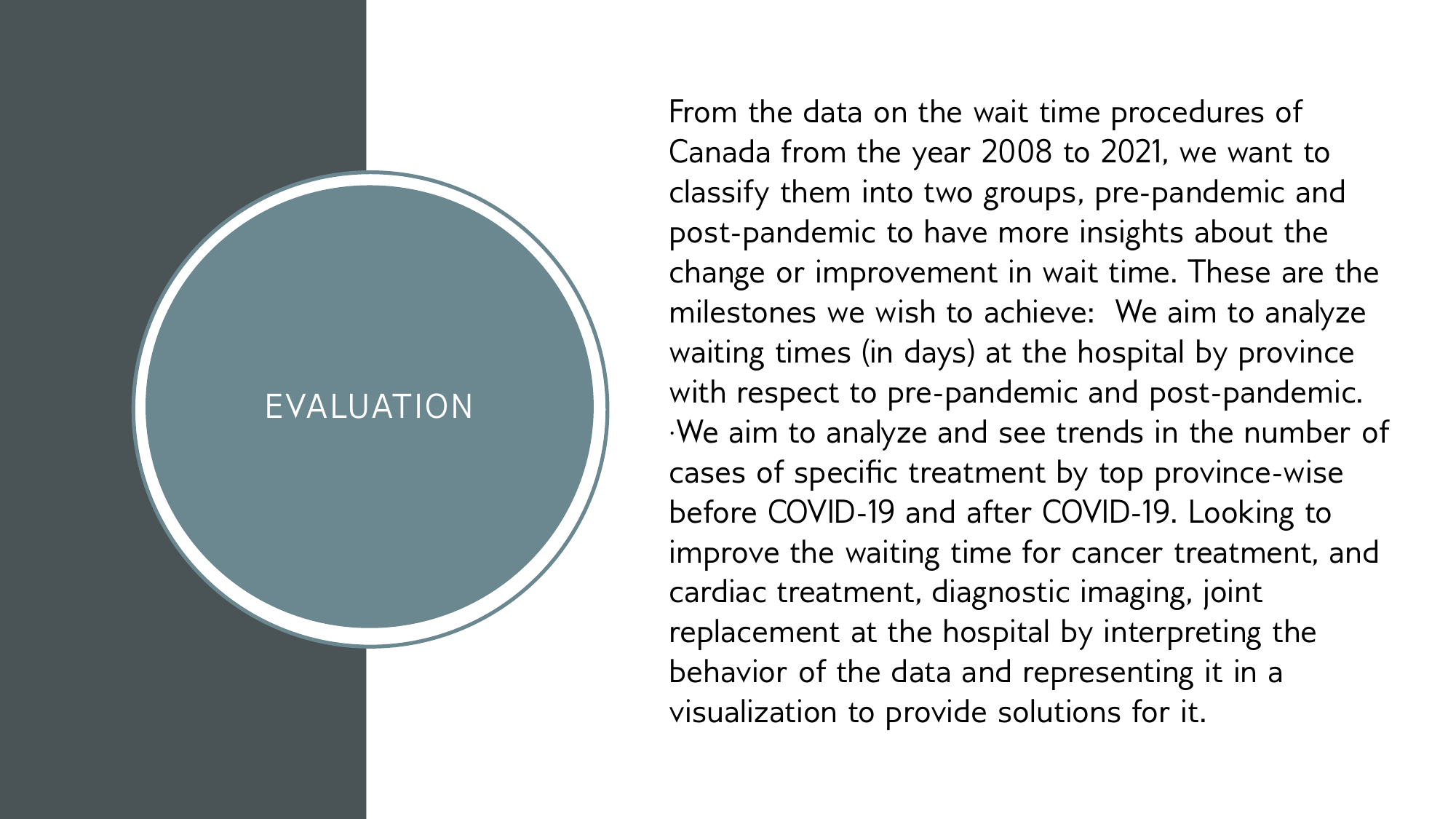

From the data on the wait time procedures of Canada from the year 2008 to 2021, we want to classify them into two groups, pre-pandemic and post-pandemic to have more insights about the change or improvement in wait time. These are the milestones we wish to achieve:  We aim to analyze waiting times (in days) at the hospital by province with respect to pre-pandemic and post-pandemic. ·We aim to analyze and see trends in the number of cases of specific treatment by top province-wise before COVID-19 and after COVID-19. Looking to improve the waiting time for cancer treatment, and cardiac treatment, diagnostic imaging, joint replacement at the hospital by interpreting the behavior of the data and representing it in a visualization to provide solutions for it.

Evaluation